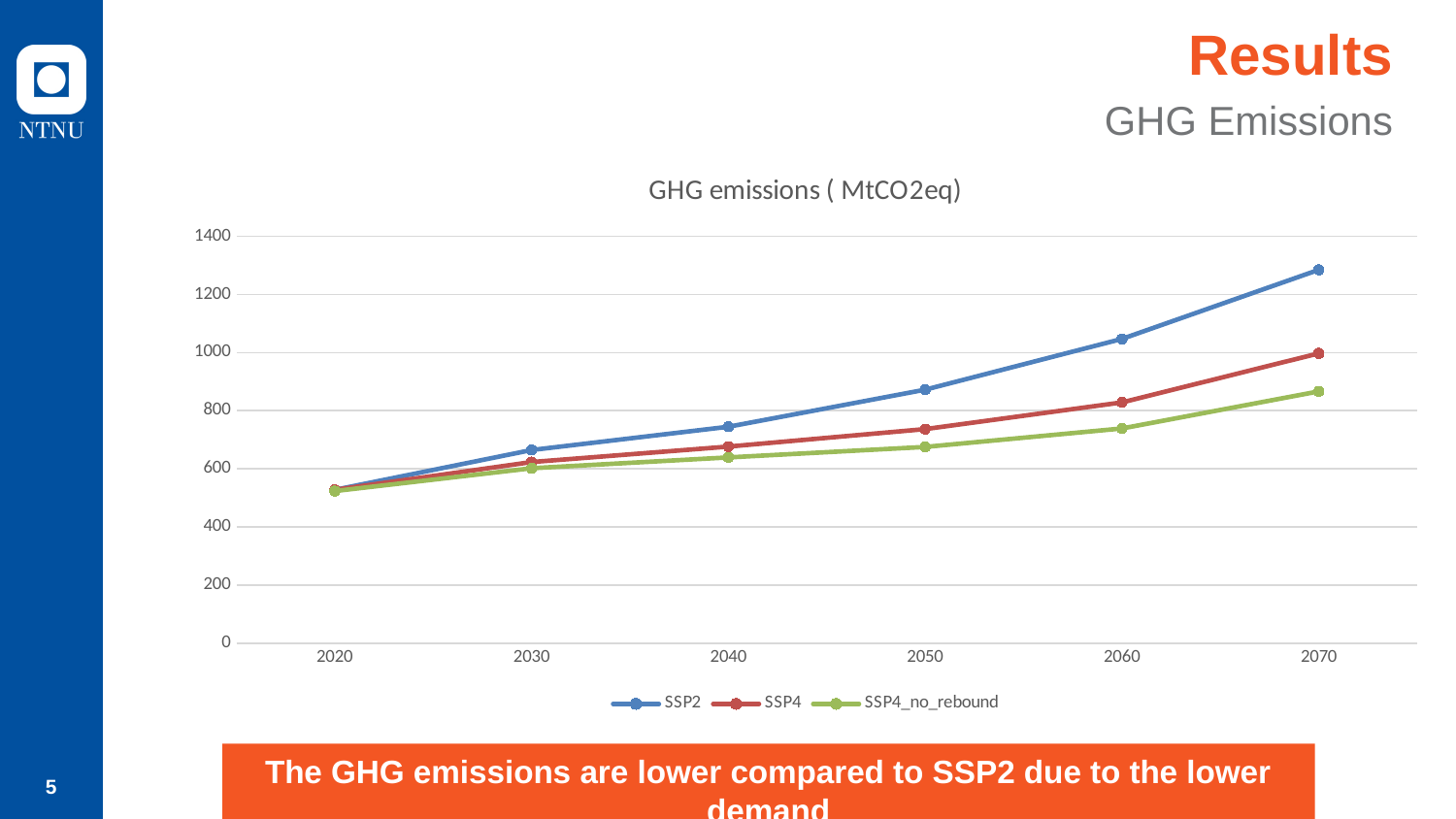

# Results
GHG Emissions

### Chart: GHG emissions ( MtCO2eq)

| Category | SSP2 | SSP4 | SSP4_no_rebound |
|---|---|---|---|
| 2020 | 527.5309448242188 | 527.6365966796875 | 523.2595825195312 |
| 2030 | 664.4813842773438 | 623.0372924804688 | 601.7265625 |
| 2040 | 744.6824340820312 | 676.3131713867188 | 639.1707763671875 |
| 2050 | 872.3359985351562 | 736.6380615234375 | 675.1856079101562 |
| 2060 | 1046.91650390625 | 828.524658203125 | 738.7423706054688 |
| 2070 | 1284.710571289062 | 997.2725219726562 | 866.3280029296875 |
The GHG emissions are lower compared to SSP2 due to the lower demand